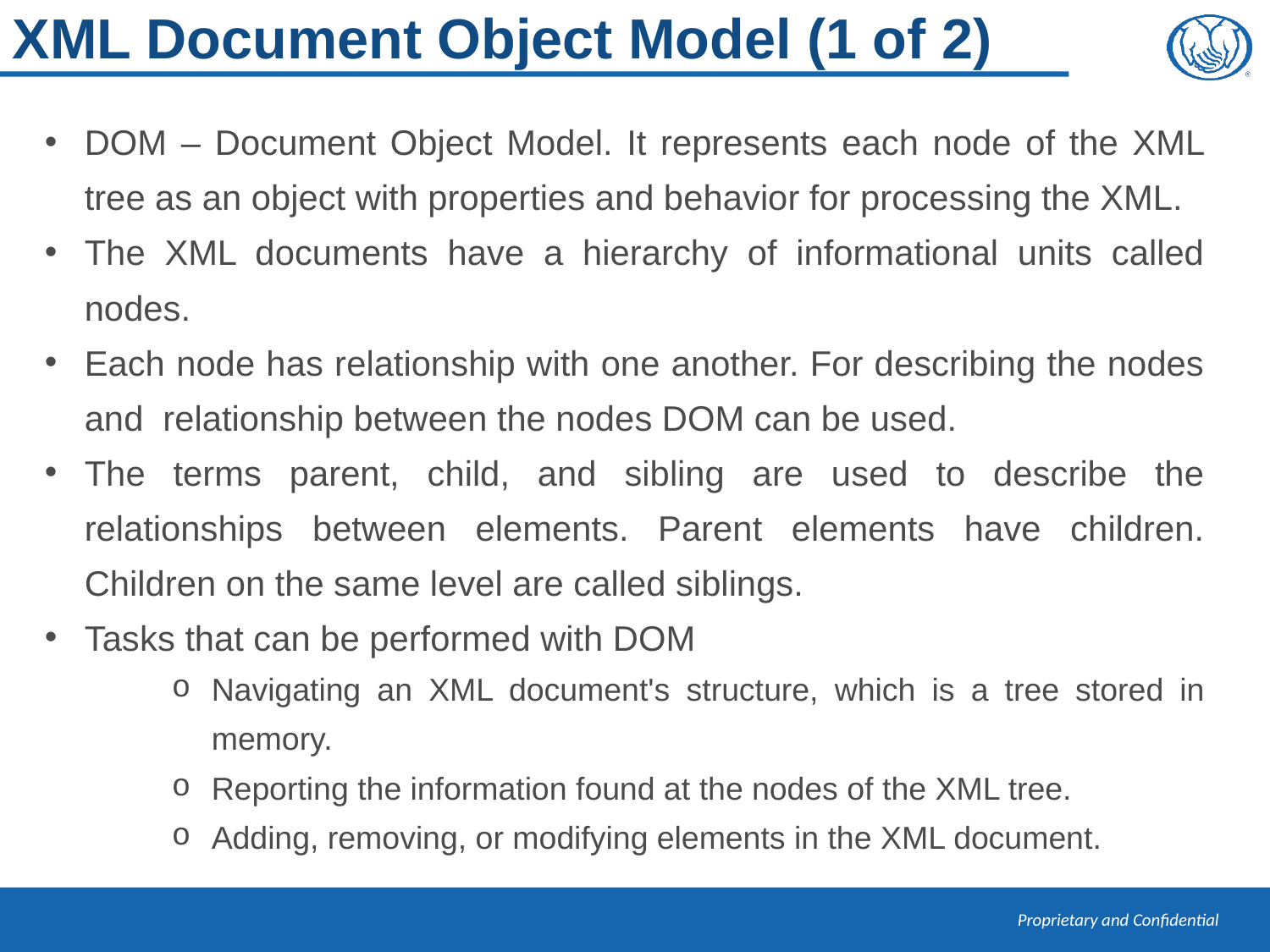

# XML Document Object Model (1 of 2)
DOM – Document Object Model. It represents each node of the XML tree as an object with properties and behavior for processing the XML.
The XML documents have a hierarchy of informational units called nodes.
Each node has relationship with one another. For describing the nodes and  relationship between the nodes DOM can be used.
The terms parent, child, and sibling are used to describe the relationships between elements. Parent elements have children. Children on the same level are called siblings.
Tasks that can be performed with DOM
Navigating an XML document's structure, which is a tree stored in memory.
Reporting the information found at the nodes of the XML tree.
Adding, removing, or modifying elements in the XML document.